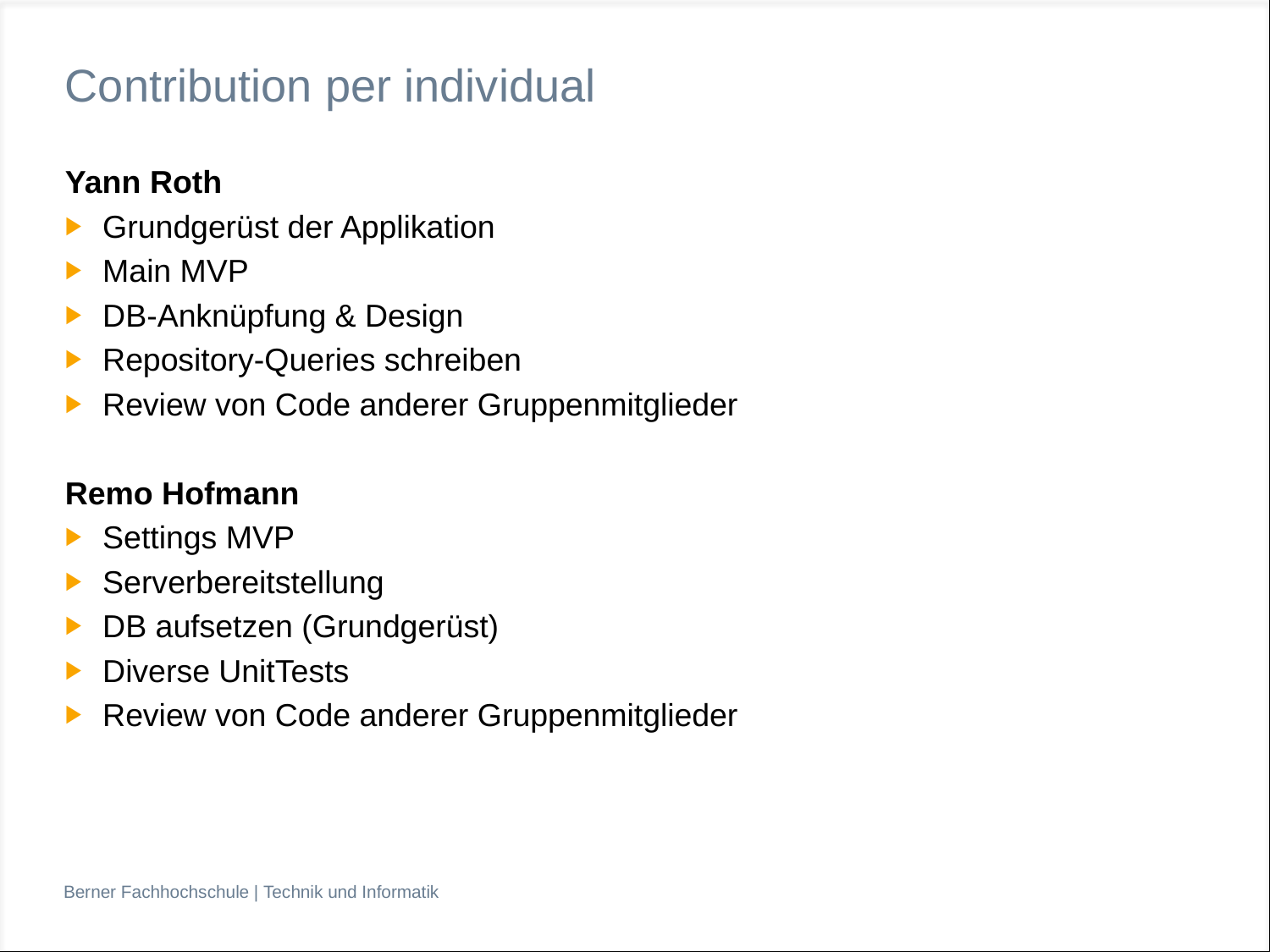

# Contribution per individual
Yann Roth
Grundgerüst der Applikation
Main MVP
DB-Anknüpfung & Design
Repository-Queries schreiben
Review von Code anderer Gruppenmitglieder

Remo Hofmann
Settings MVP
Serverbereitstellung
DB aufsetzen (Grundgerüst)
Diverse UnitTests
Review von Code anderer Gruppenmitglieder